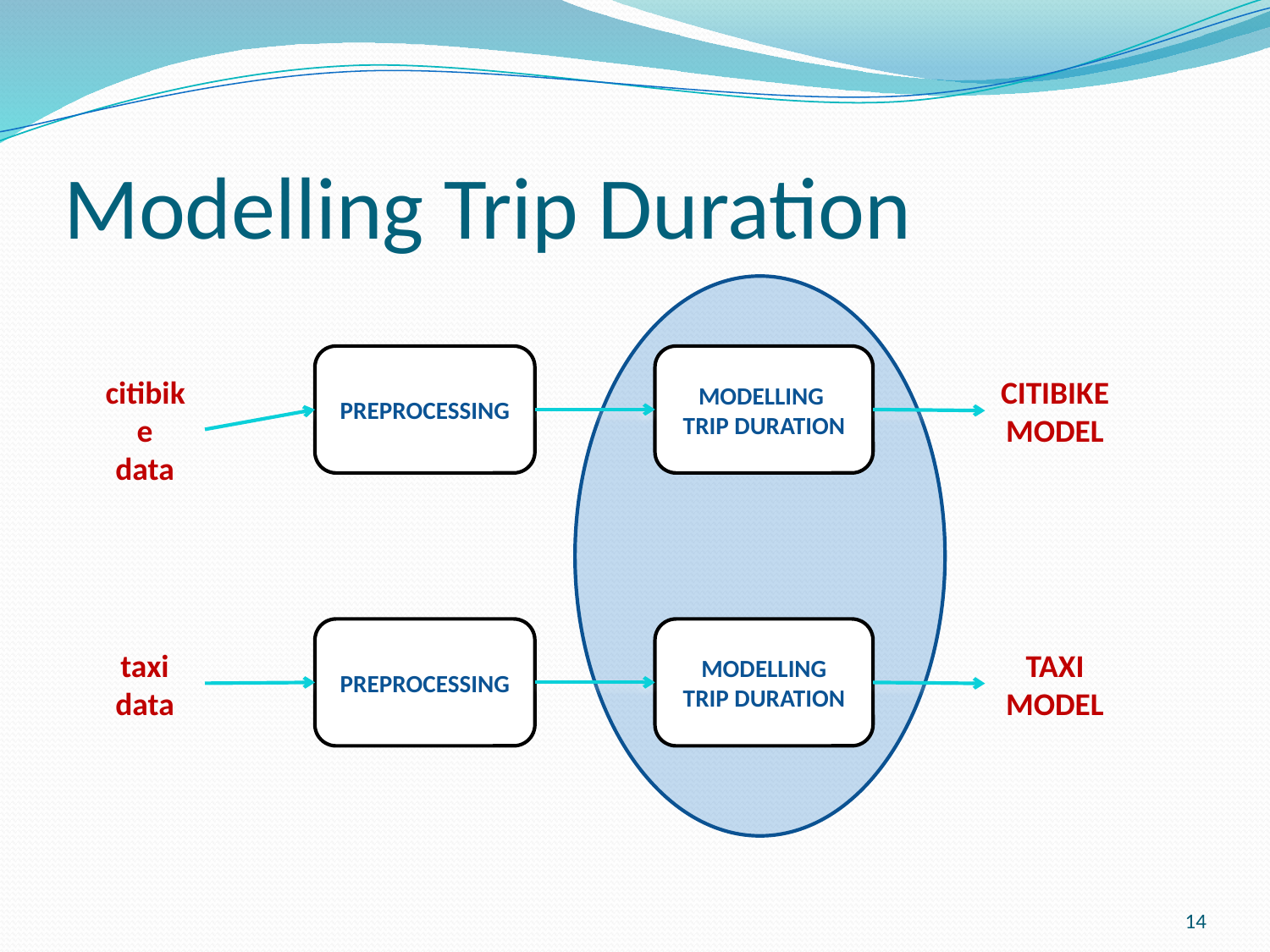

# Modelling Trip Duration

PREPROCESSING
MODELLING
TRIP DURATION
citibike
data
CITIBIKE
MODEL
PREPROCESSING
MODELLING
TRIP DURATION
taxi
data
TAXI
MODEL
14